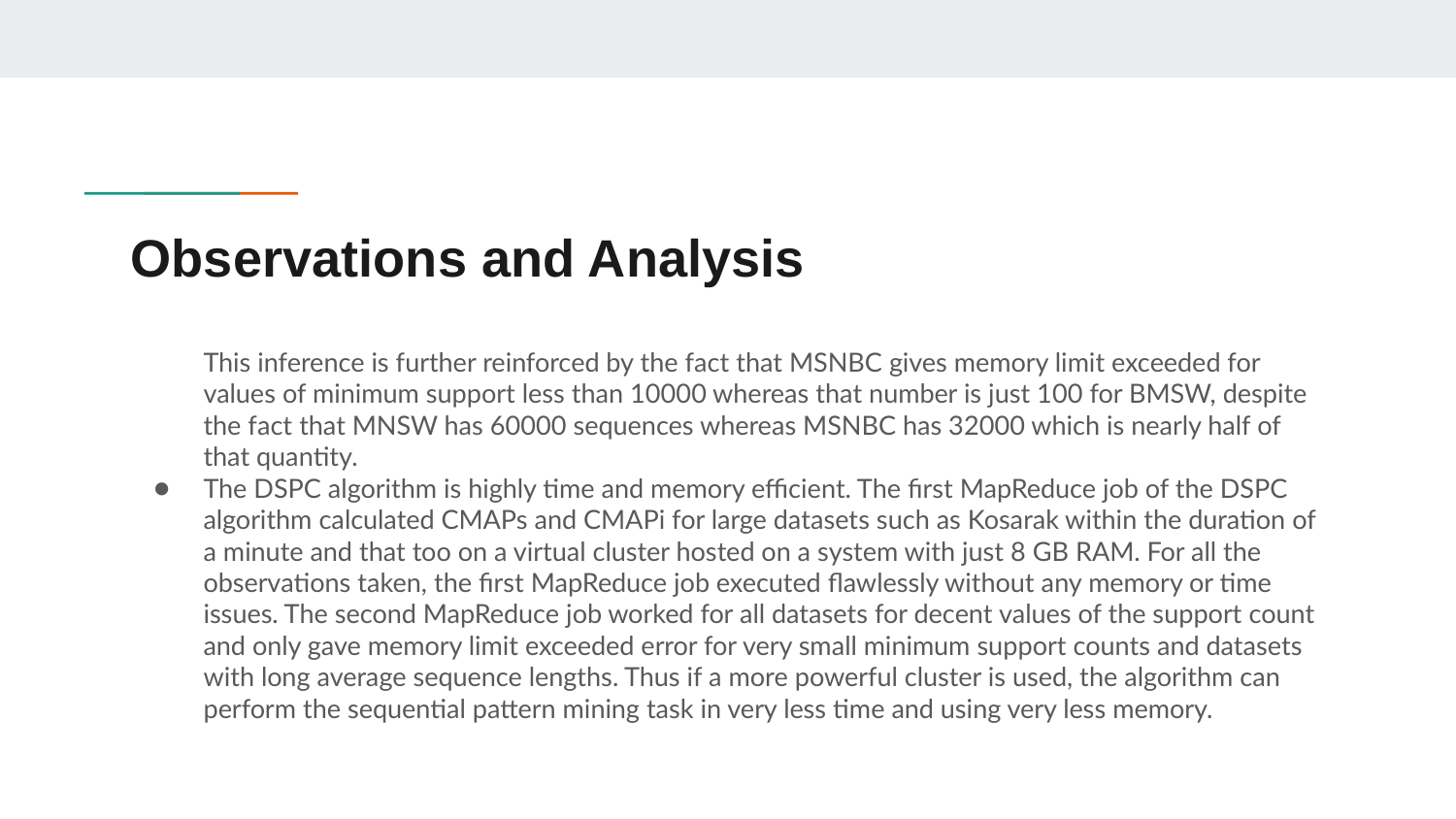

# Observations and Analysis
This inference is further reinforced by the fact that MSNBC gives memory limit exceeded for values of minimum support less than 10000 whereas that number is just 100 for BMSW, despite the fact that MNSW has 60000 sequences whereas MSNBC has 32000 which is nearly half of that quantity.
The DSPC algorithm is highly time and memory efficient. The first MapReduce job of the DSPC algorithm calculated CMAPs and CMAPi for large datasets such as Kosarak within the duration of a minute and that too on a virtual cluster hosted on a system with just 8 GB RAM. For all the observations taken, the first MapReduce job executed flawlessly without any memory or time issues. The second MapReduce job worked for all datasets for decent values of the support count and only gave memory limit exceeded error for very small minimum support counts and datasets with long average sequence lengths. Thus if a more powerful cluster is used, the algorithm can perform the sequential pattern mining task in very less time and using very less memory.